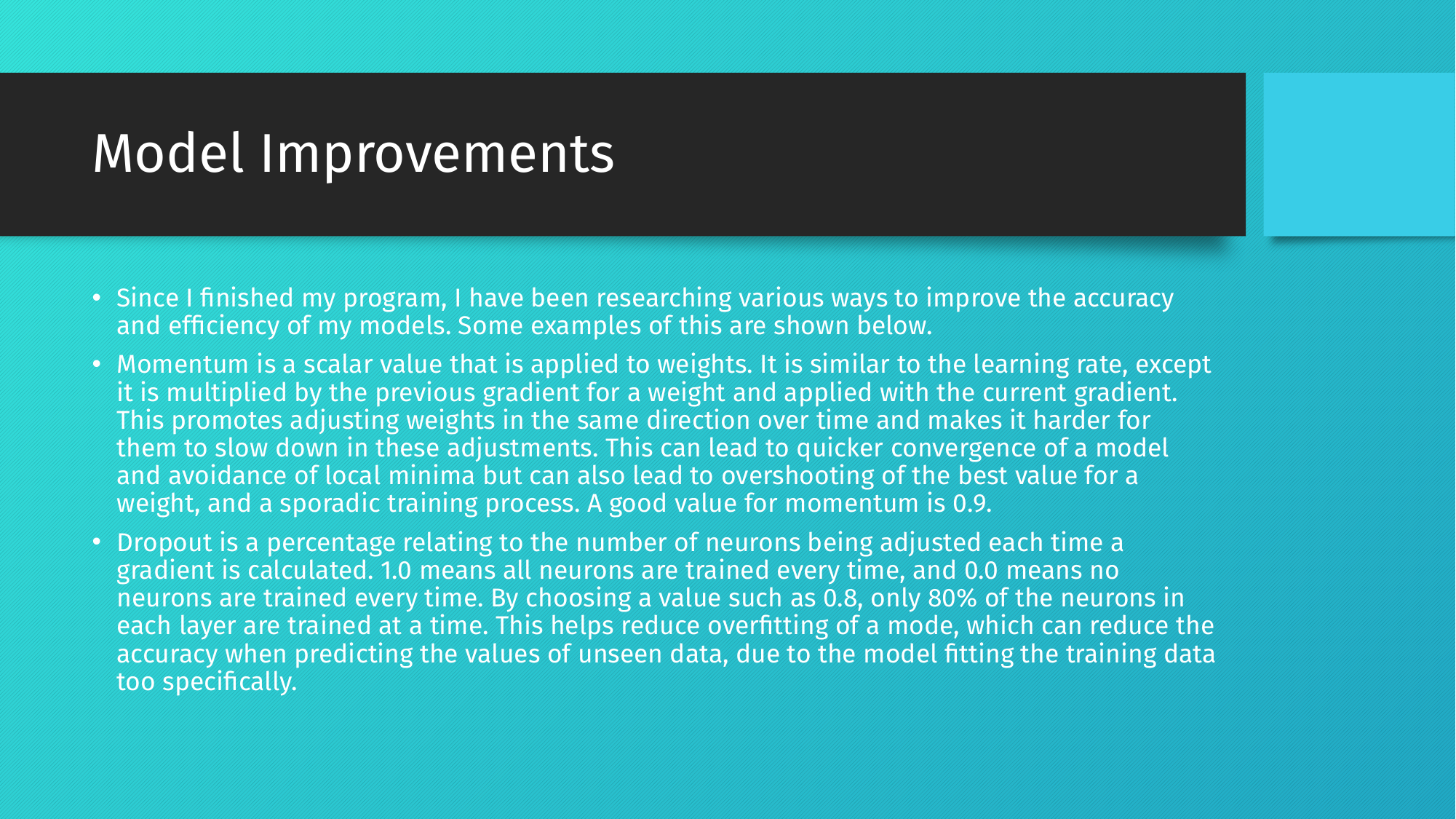

# Model Improvements
Since I finished my program, I have been researching various ways to improve the accuracy and efficiency of my models. Some examples of this are shown below.
Momentum is a scalar value that is applied to weights. It is similar to the learning rate, except it is multiplied by the previous gradient for a weight and applied with the current gradient. This promotes adjusting weights in the same direction over time and makes it harder for them to slow down in these adjustments. This can lead to quicker convergence of a model and avoidance of local minima but can also lead to overshooting of the best value for a weight, and a sporadic training process. A good value for momentum is 0.9.
Dropout is a percentage relating to the number of neurons being adjusted each time a gradient is calculated. 1.0 means all neurons are trained every time, and 0.0 means no neurons are trained every time. By choosing a value such as 0.8, only 80% of the neurons in each layer are trained at a time. This helps reduce overfitting of a mode, which can reduce the accuracy when predicting the values of unseen data, due to the model fitting the training data too specifically.